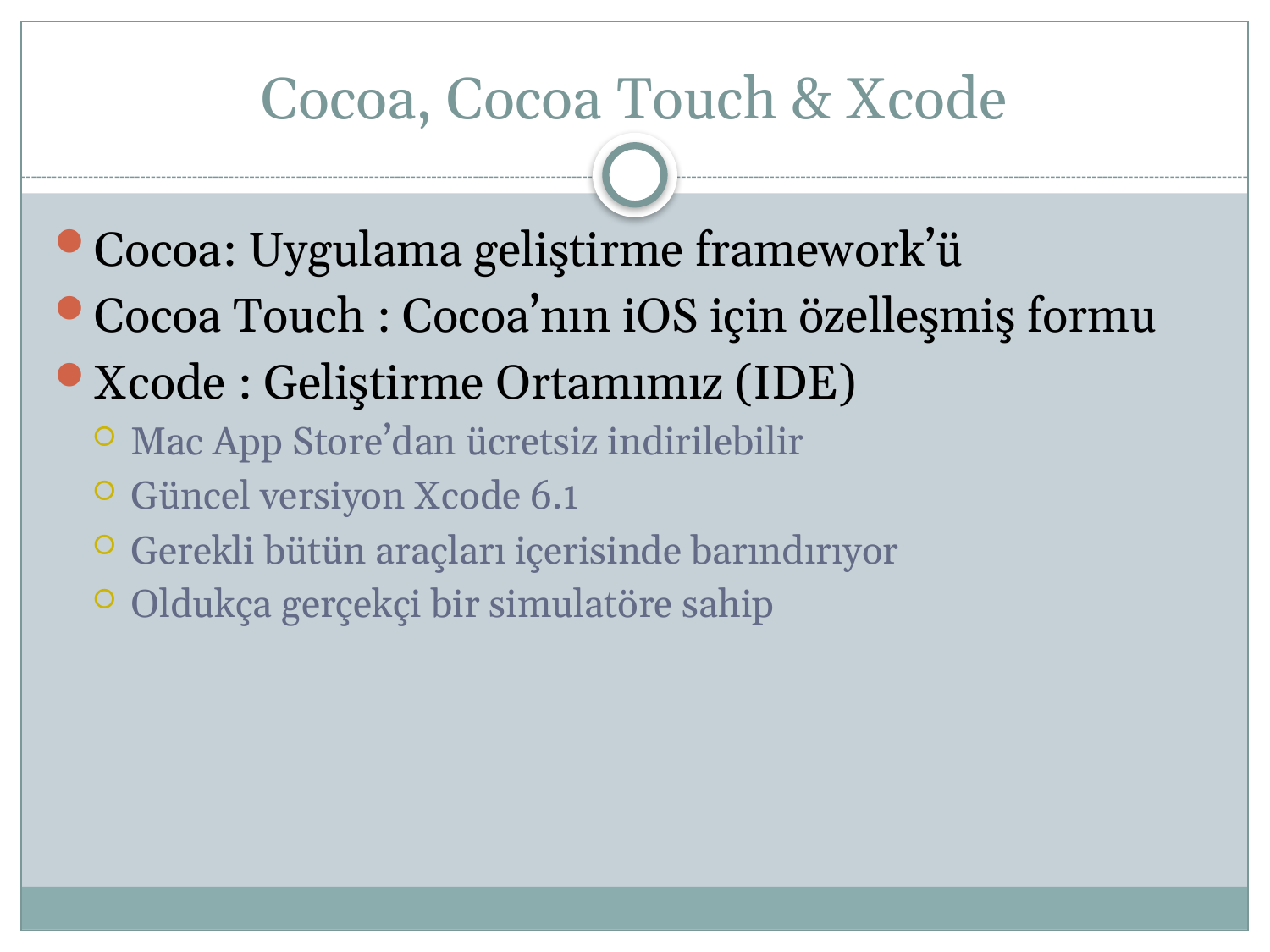

# Cocoa, Cocoa Touch & Xcode
Cocoa: Uygulama geliştirme framework’ü
Cocoa Touch : Cocoa’nın iOS için özelleşmiş formu
Xcode : Geliştirme Ortamımız (IDE)
Mac App Store’dan ücretsiz indirilebilir
Güncel versiyon Xcode 6.1
Gerekli bütün araçları içerisinde barındırıyor
Oldukça gerçekçi bir simulatöre sahip